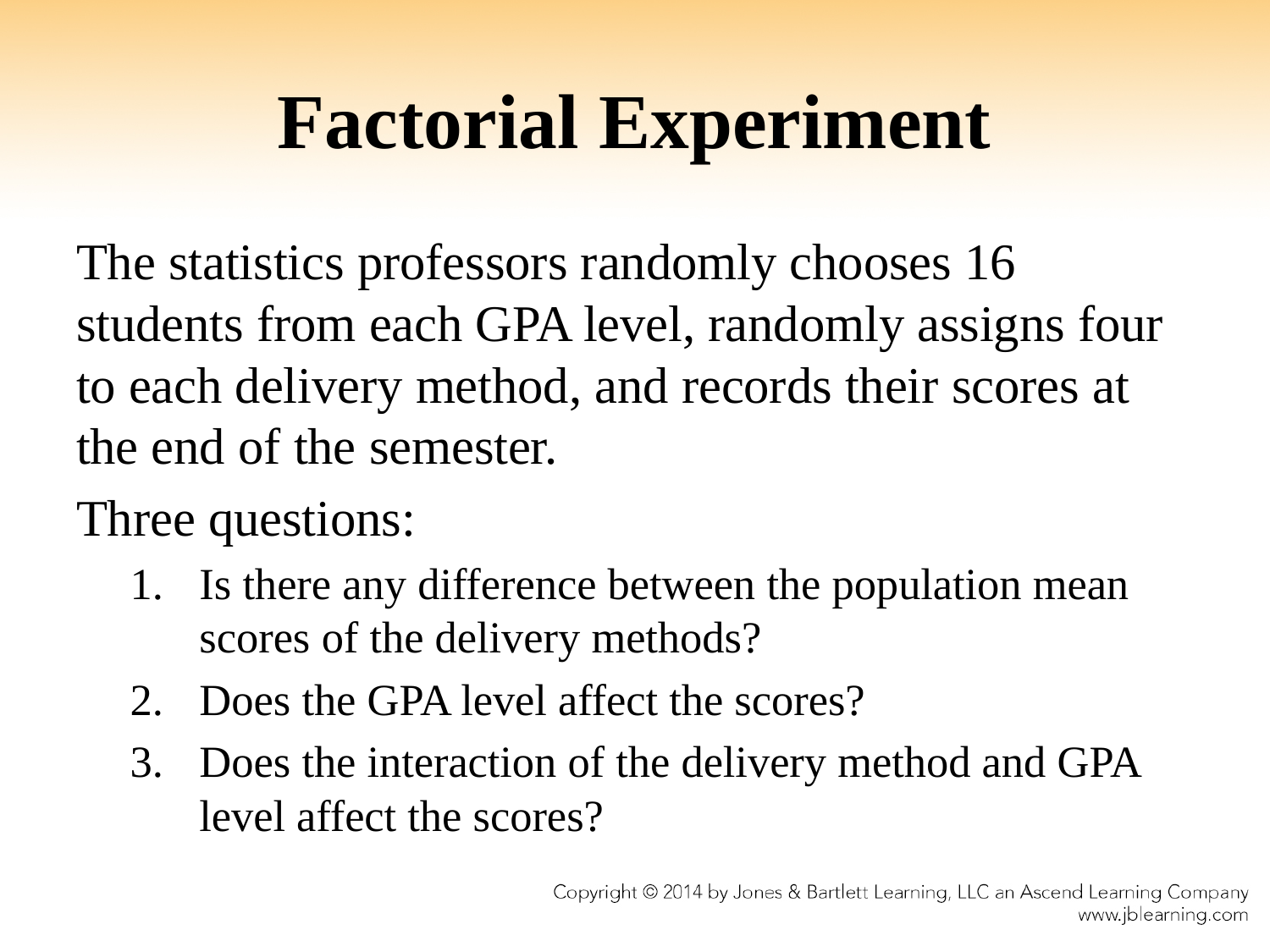

# Factorial Experiment
The statistics professors randomly chooses 16 students from each GPA level, randomly assigns four to each delivery method, and records their scores at the end of the semester.
Three questions:
Is there any difference between the population mean scores of the delivery methods?
Does the GPA level affect the scores?
Does the interaction of the delivery method and GPA level affect the scores?